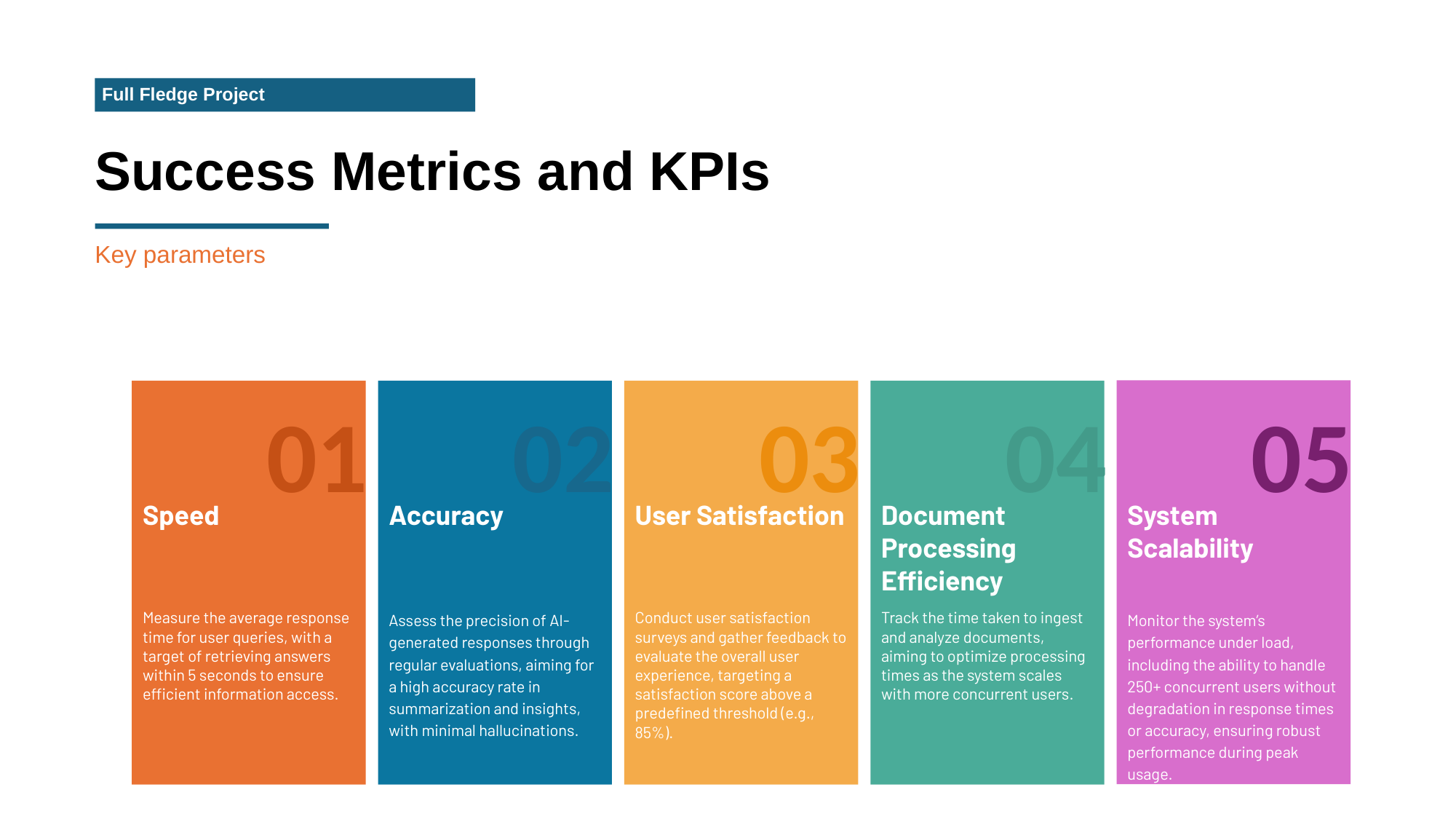

Full Fledge Project

Success Metrics and KPIs

Key parameters

05
01
02
03
04
Speed
Accuracy
User Satisfaction
Document Processing Efficiency
System Scalability
Measure the average response time for user queries, with a target of retrieving answers within 5 seconds to ensure efficient information access.
Assess the precision of AI-generated responses through regular evaluations, aiming for a high accuracy rate in summarization and insights, with minimal hallucinations.
Conduct user satisfaction surveys and gather feedback to evaluate the overall user experience, targeting a satisfaction score above a predefined threshold (e.g., 85%).
Track the time taken to ingest and analyze documents, aiming to optimize processing times as the system scales with more concurrent users.
Monitor the system’s performance under load, including the ability to handle 250+ concurrent users without degradation in response times or accuracy, ensuring robust performance during peak usage.